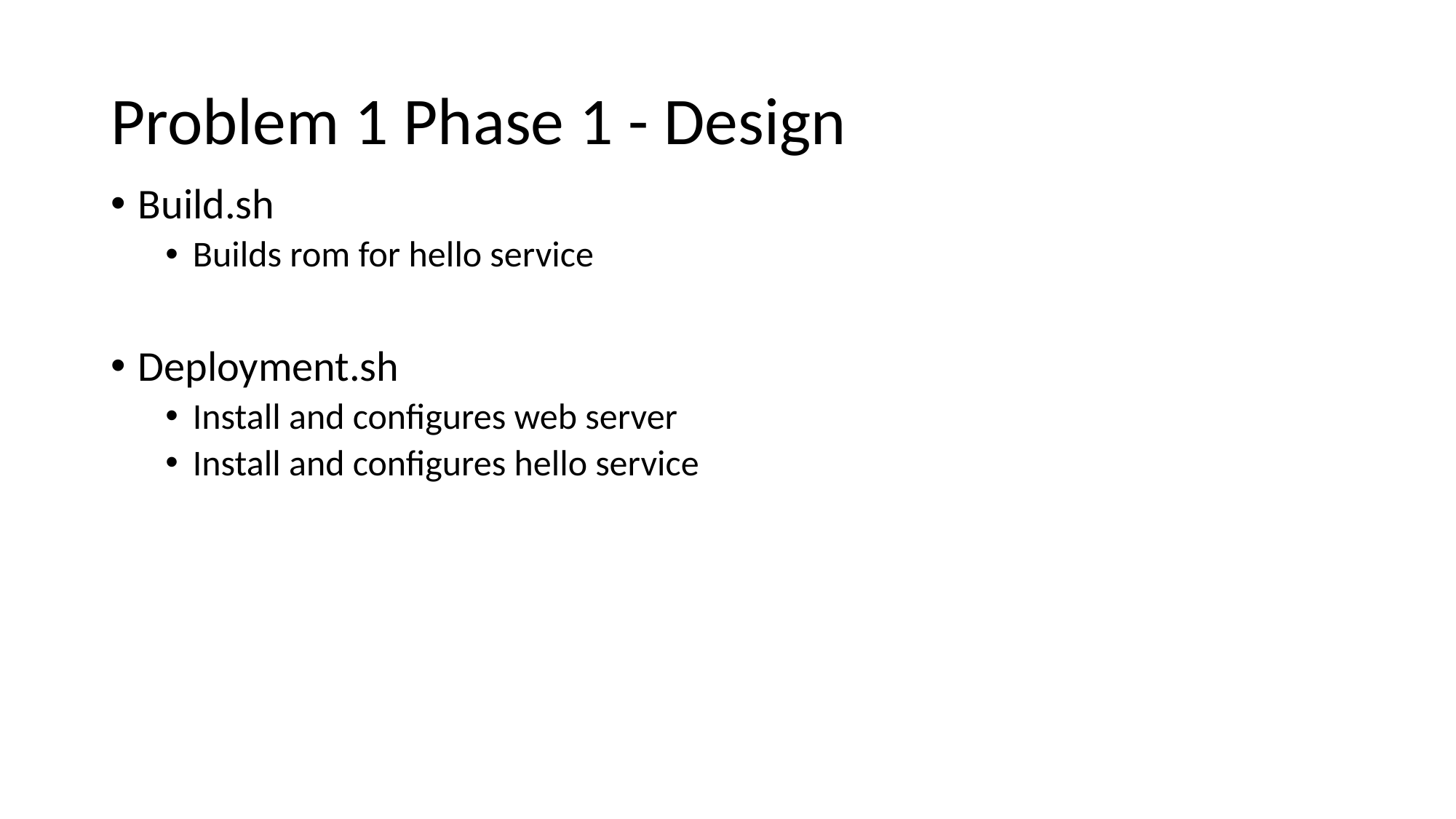

# Problem 1 Phase 1 - Design
Build.sh
Builds rom for hello service

Deployment.sh
Install and configures web server
Install and configures hello service